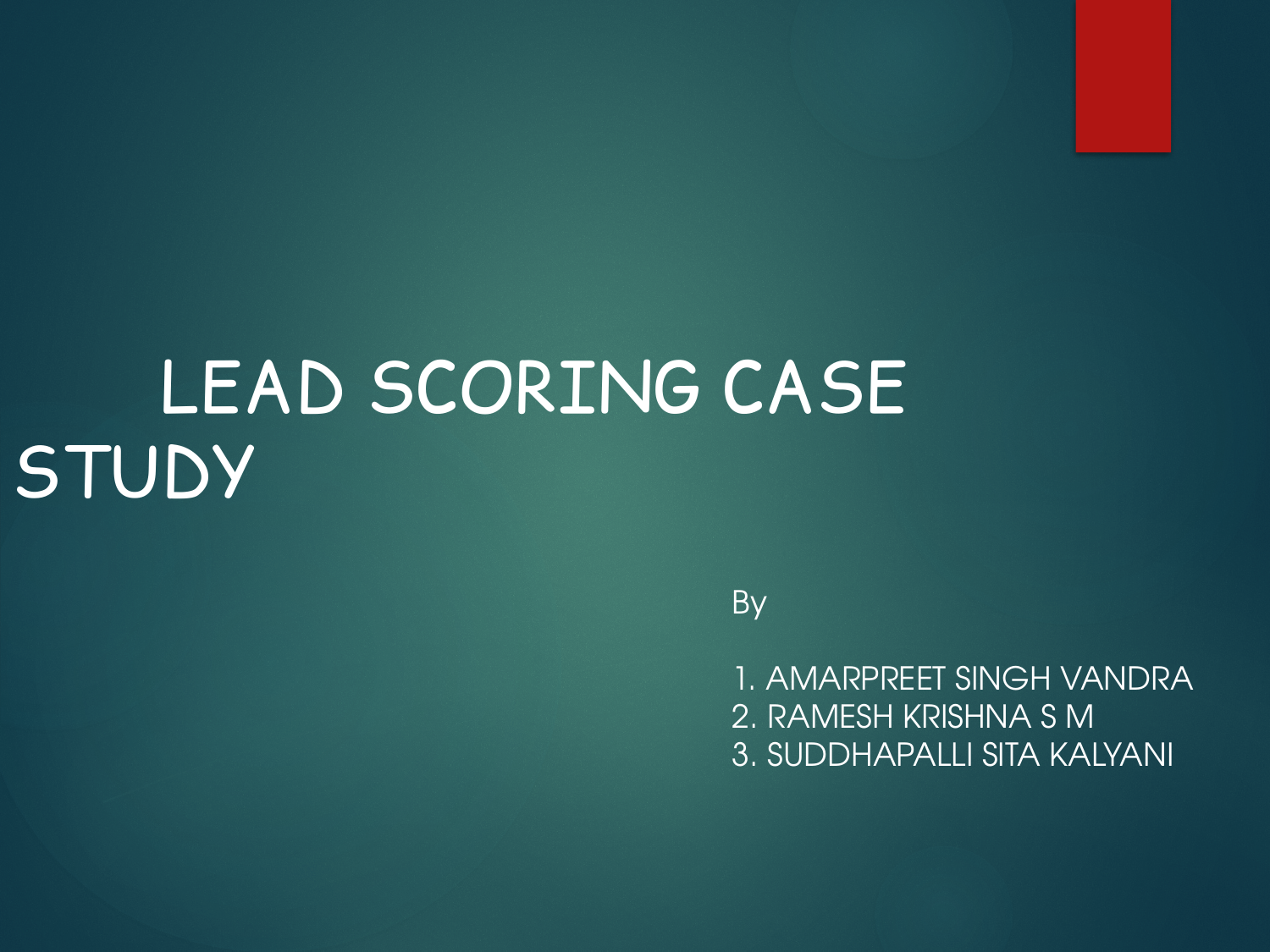

LEAD SCORING CASE STUDY
By

1. AMARPREET SINGH VANDRA
2. RAMESH KRISHNA S M
3. SUDDHAPALLI SITA KALYANI